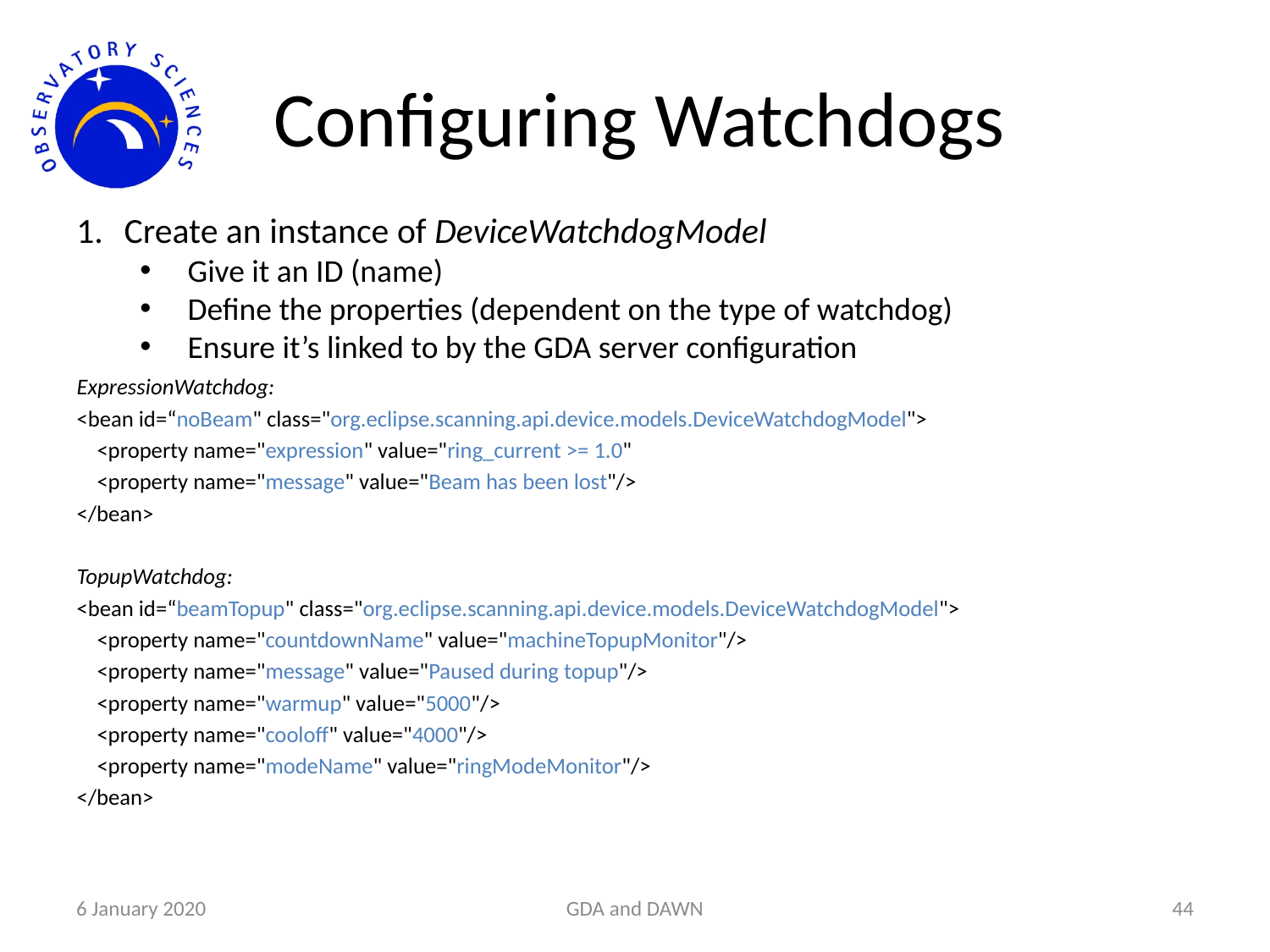

# Configuring Watchdogs
Create an instance of DeviceWatchdogModel
Give it an ID (name)
Define the properties (dependent on the type of watchdog)
Ensure it’s linked to by the GDA server configuration
ExpressionWatchdog:
<bean id=“noBeam" class="org.eclipse.scanning.api.device.models.DeviceWatchdogModel">
    <property name="expression" value="ring_current >= 1.0"
    <property name="message" value="Beam has been lost"/>
</bean>

TopupWatchdog:
<bean id=“beamTopup" class="org.eclipse.scanning.api.device.models.DeviceWatchdogModel">
    <property name="countdownName" value="machineTopupMonitor"/>
    <property name="message" value="Paused during topup"/>
    <property name="warmup" value="5000"/>
    <property name="cooloff" value="4000"/>
    <property name="modeName" value="ringModeMonitor"/>
</bean>

6 January 2020
GDA and DAWN
44